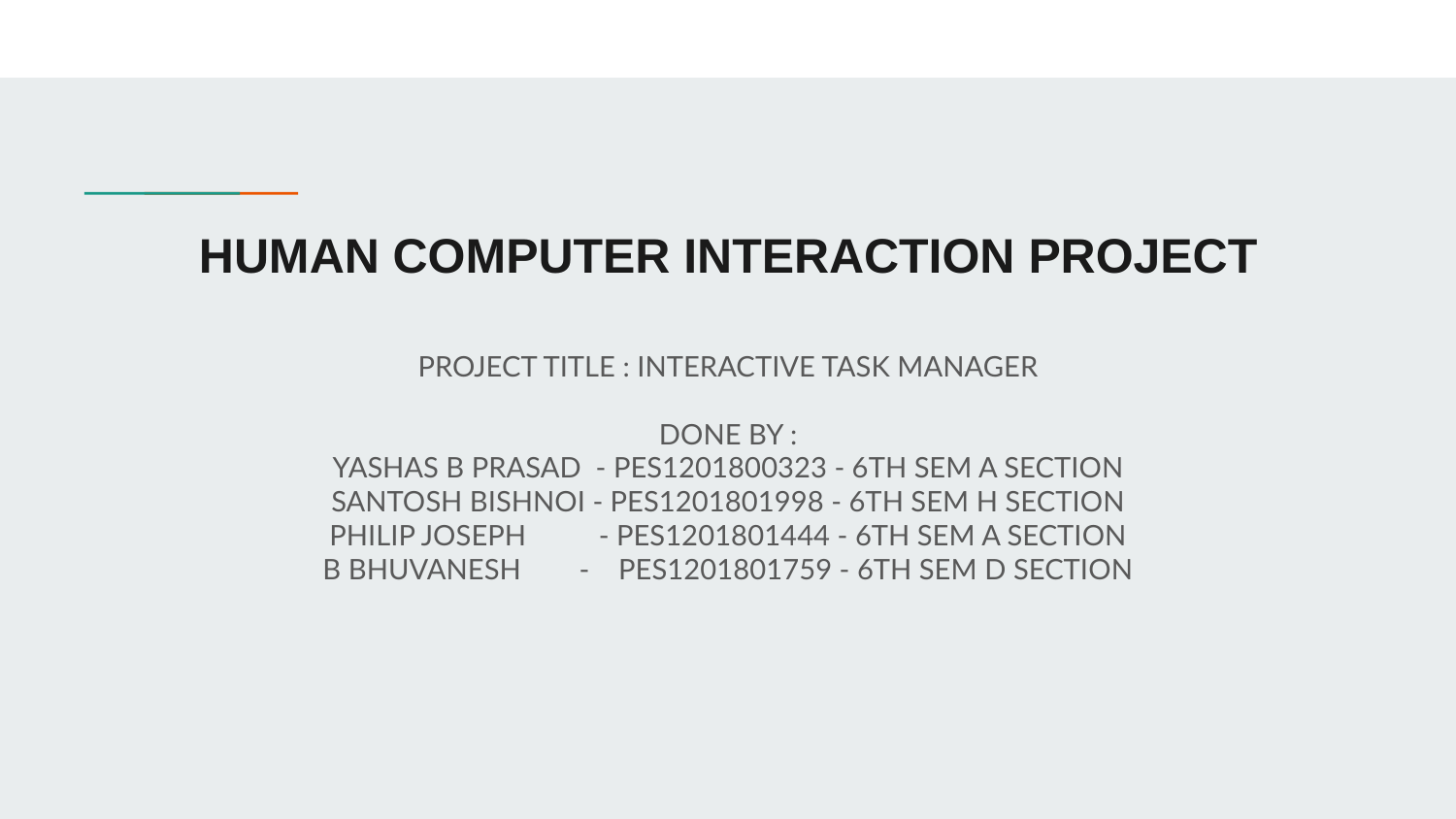

# HUMAN COMPUTER INTERACTION PROJECT

PROJECT TITLE : INTERACTIVE TASK MANAGER

DONE BY :
 YASHAS B PRASAD  - PES1201800323 - 6TH SEM A SECTION
SANTOSH BISHNOI - PES1201801998 - 6TH SEM H SECTION
PHILIP JOSEPH          - PES1201801444 - 6TH SEM A SECTION
B BHUVANESH        -    PES1201801759 - 6TH SEM D SECTION